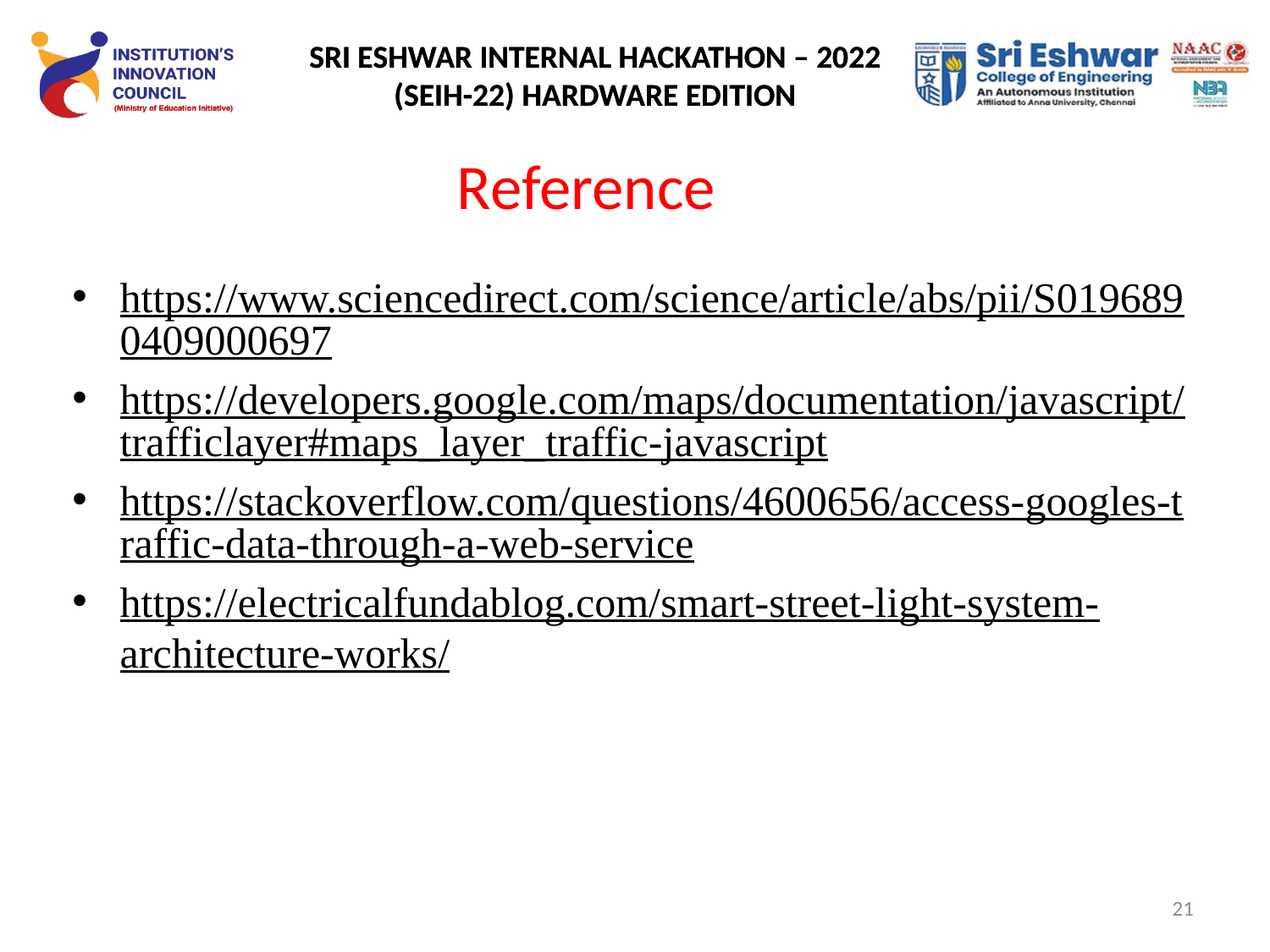

# Reference

https://www.sciencedirect.com/science/article/abs/pii/S0196890409000697
https://developers.google.com/maps/documentation/javascript/trafficlayer#maps_layer_traffic-javascript
https://stackoverflow.com/questions/4600656/access-googles-traffic-data-through-a-web-service
https://electricalfundablog.com/smart-street-light-system-architecture-works/
21